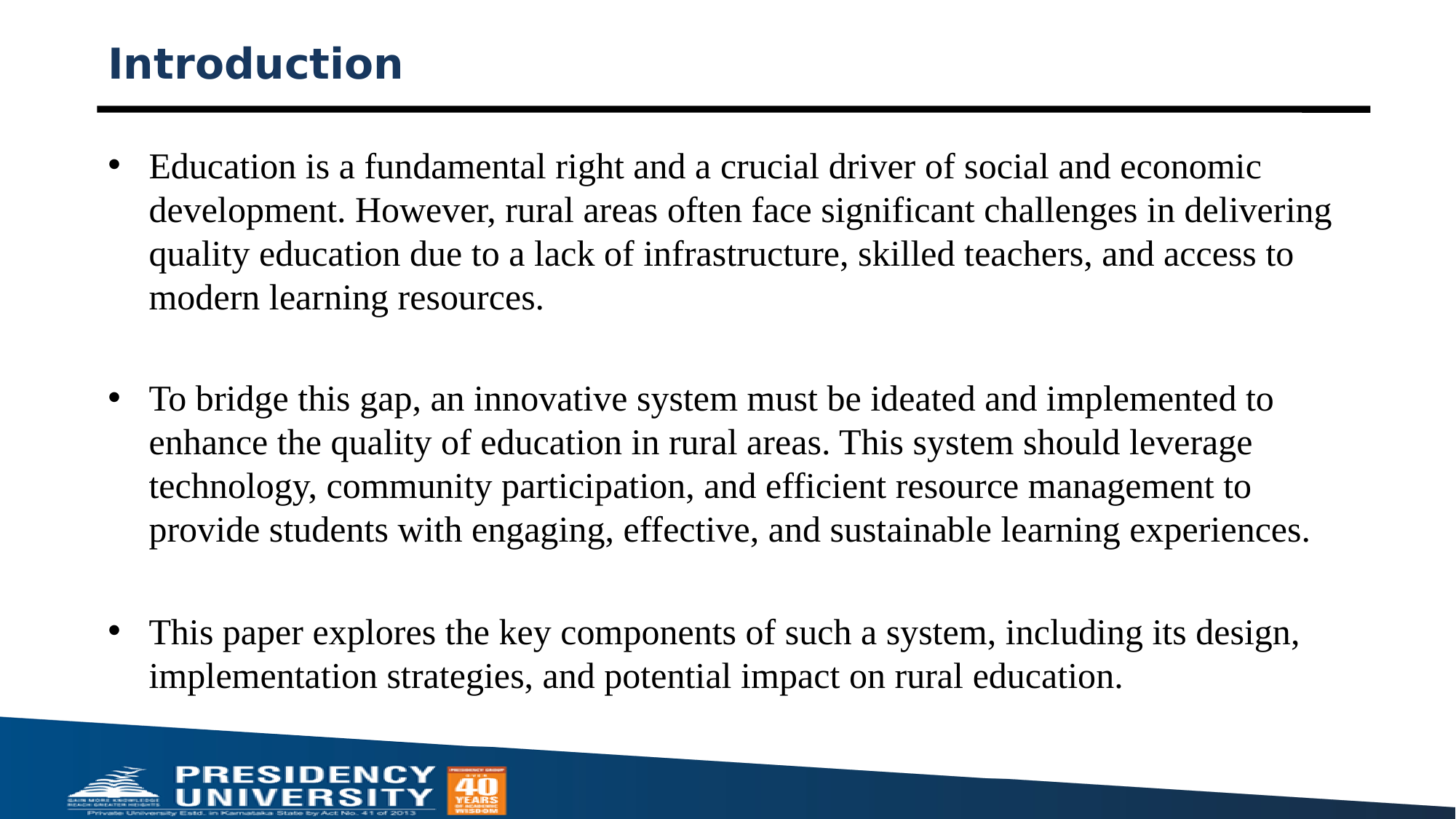

# Introduction
Education is a fundamental right and a crucial driver of social and economic development. However, rural areas often face significant challenges in delivering quality education due to a lack of infrastructure, skilled teachers, and access to modern learning resources.

To bridge this gap, an innovative system must be ideated and implemented to enhance the quality of education in rural areas. This system should leverage technology, community participation, and efficient resource management to provide students with engaging, effective, and sustainable learning experiences.

This paper explores the key components of such a system, including its design, implementation strategies, and potential impact on rural education.